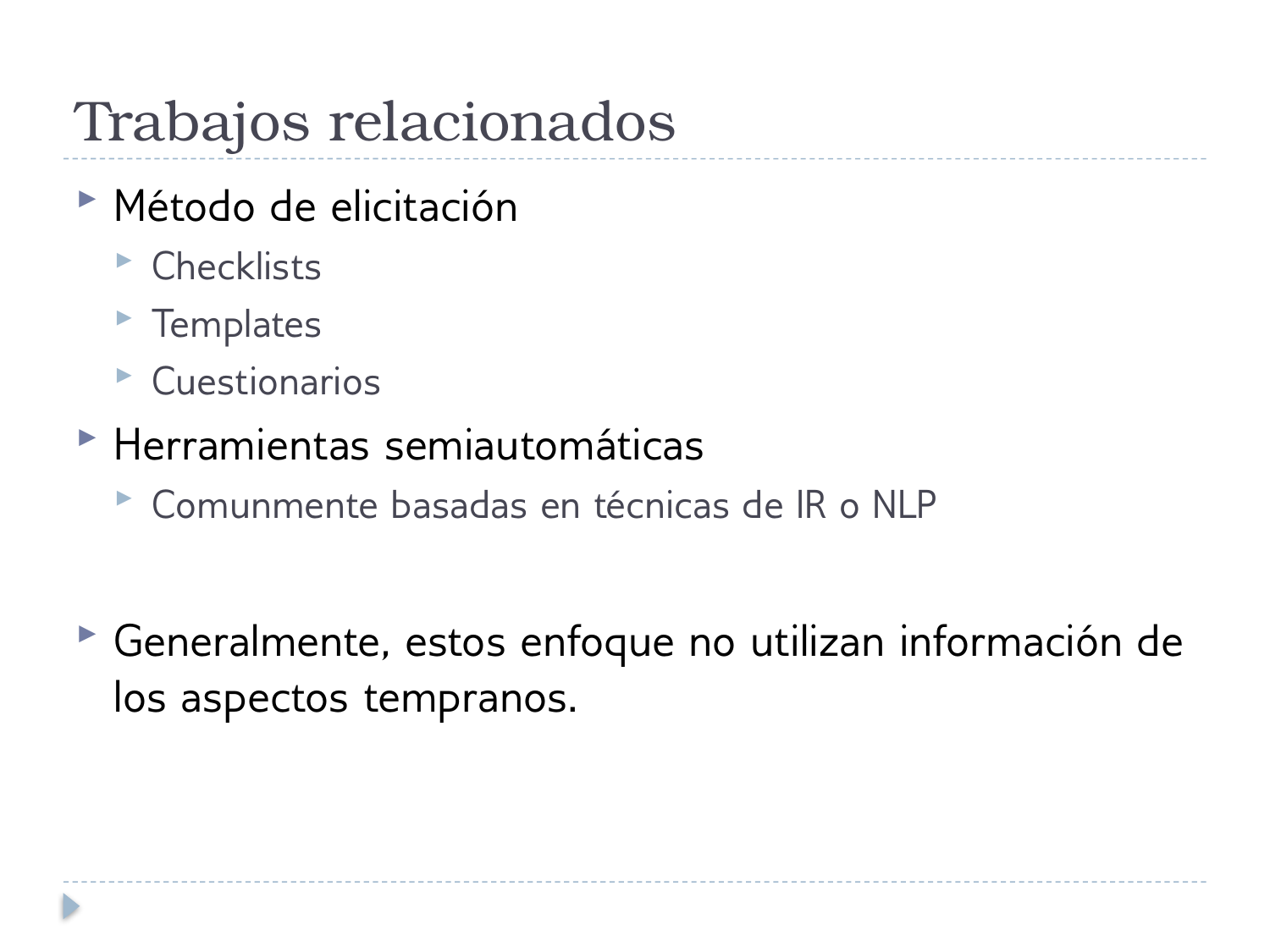

# Trabajos relacionados
Método de elicitación
Checklists
Templates
Cuestionarios
Herramientas semiautomáticas
Comunmente basadas en técnicas de IR o NLP

Generalmente, estos enfoque no utilizan información de los aspectos tempranos.